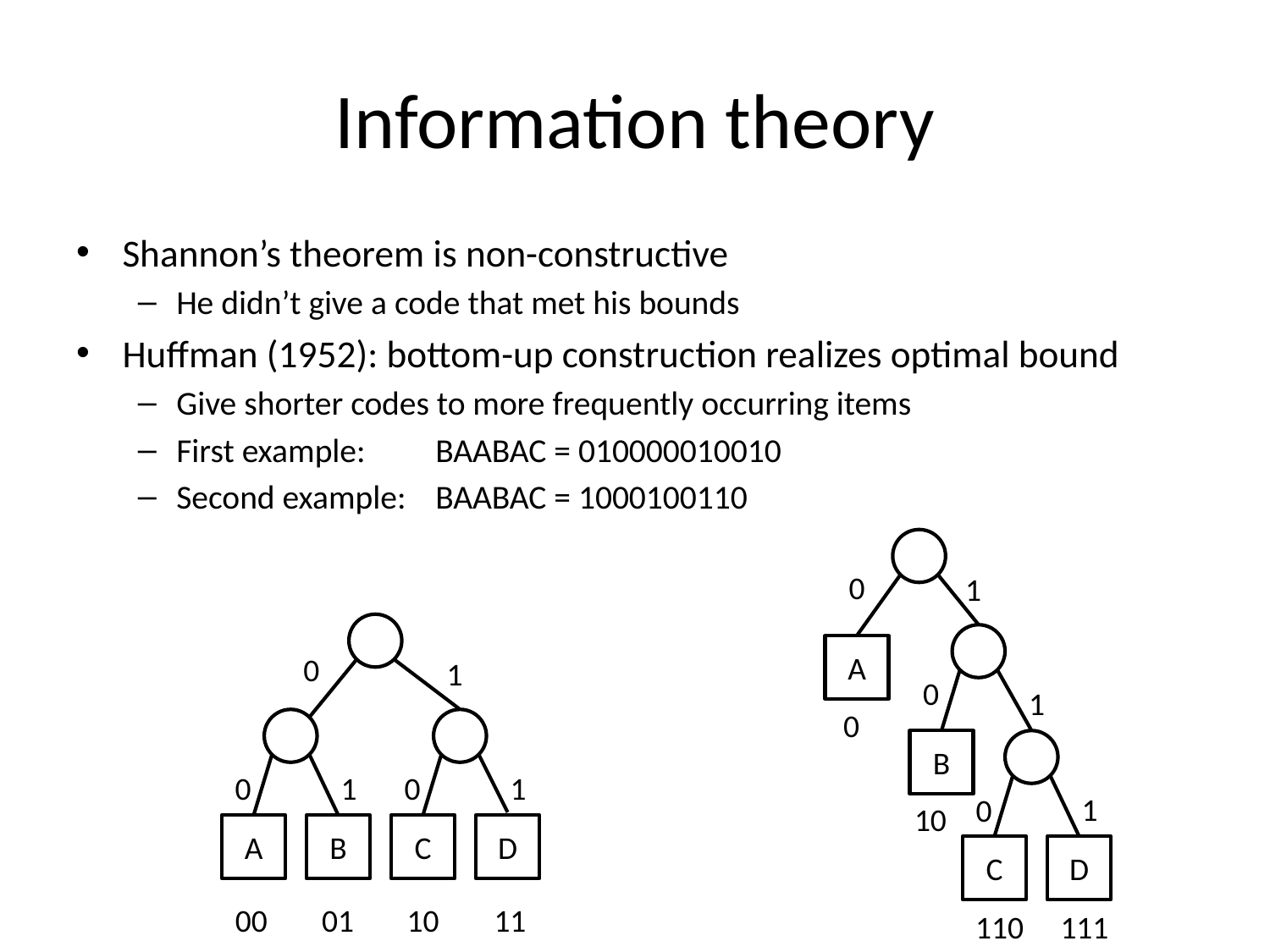

# Information theory
Shannon’s theorem is non-constructive
He didn’t give a code that met his bounds
Huffman (1952): bottom-up construction realizes optimal bound
Give shorter codes to more frequently occurring items
First example:	BAABAC = 010000010010
Second example:	BAABAC = 1000100110

0
1

A
0
1
0
1
0

B

0
1
0
1
1
0
10
A
B
C
D
C
D
00
01
10
11
110
111